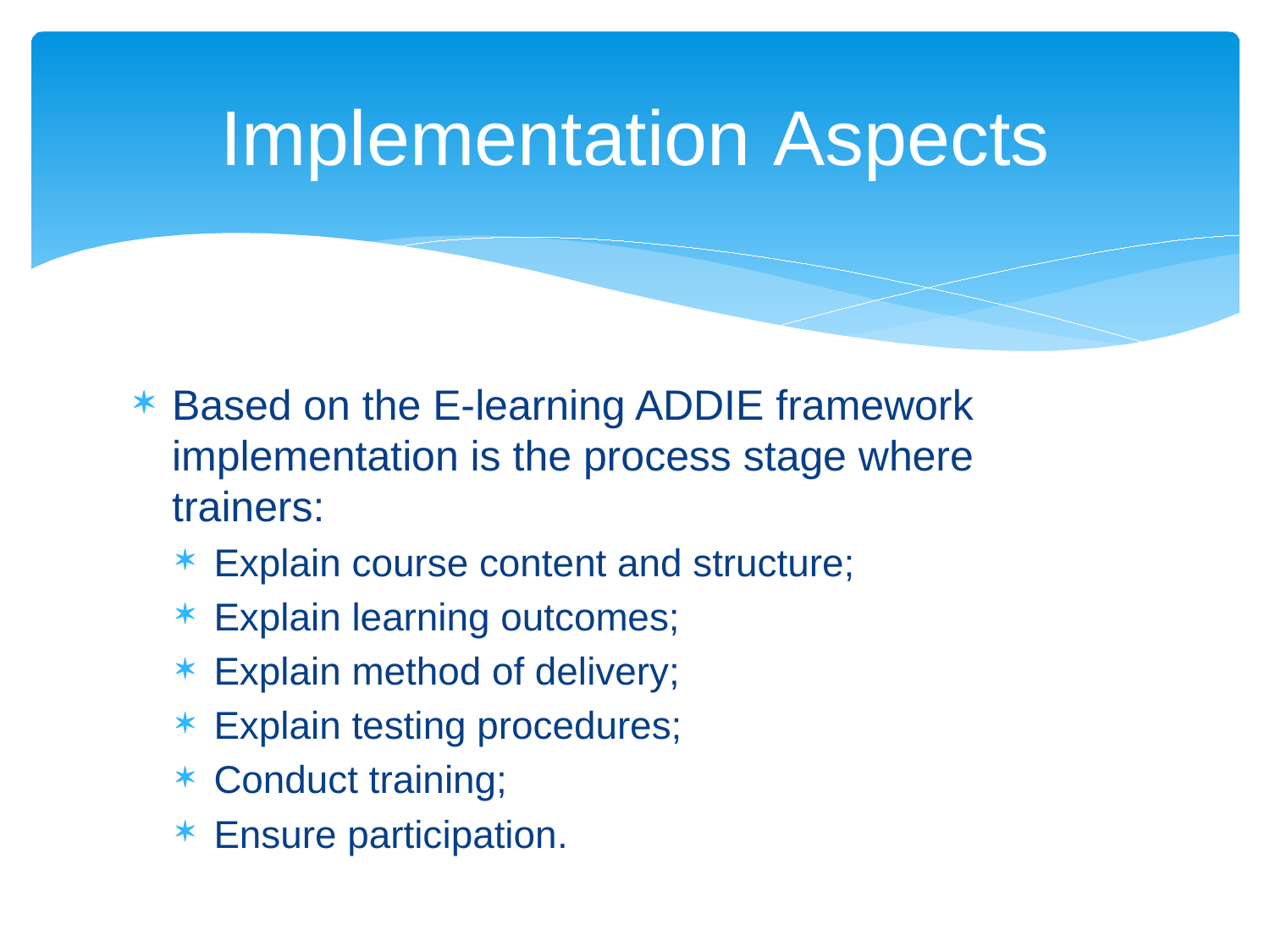

# Implementation Aspects
Based on the E-learning ADDIE framework implementation is the process stage where trainers:
Explain course content and structure;
Explain learning outcomes;
Explain method of delivery;
Explain testing procedures;
Conduct training;
Ensure participation.